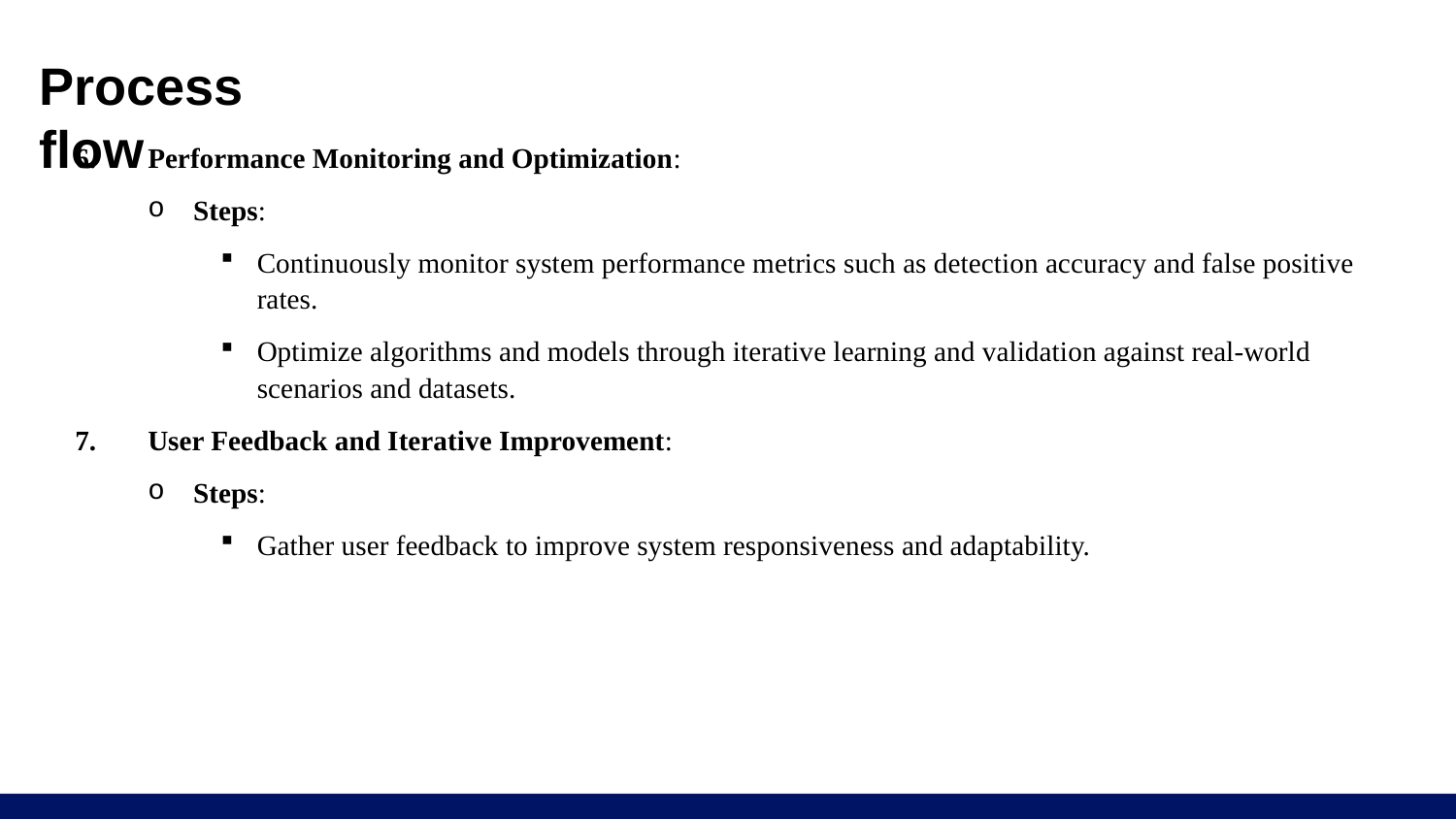

# Process flow
6.	Performance Monitoring and Optimization:
Steps:
Continuously monitor system performance metrics such as detection accuracy and false positive rates.
Optimize algorithms and models through iterative learning and validation against real-world scenarios and datasets.
7.	User Feedback and Iterative Improvement:
Steps:
Gather user feedback to improve system responsiveness and adaptability.